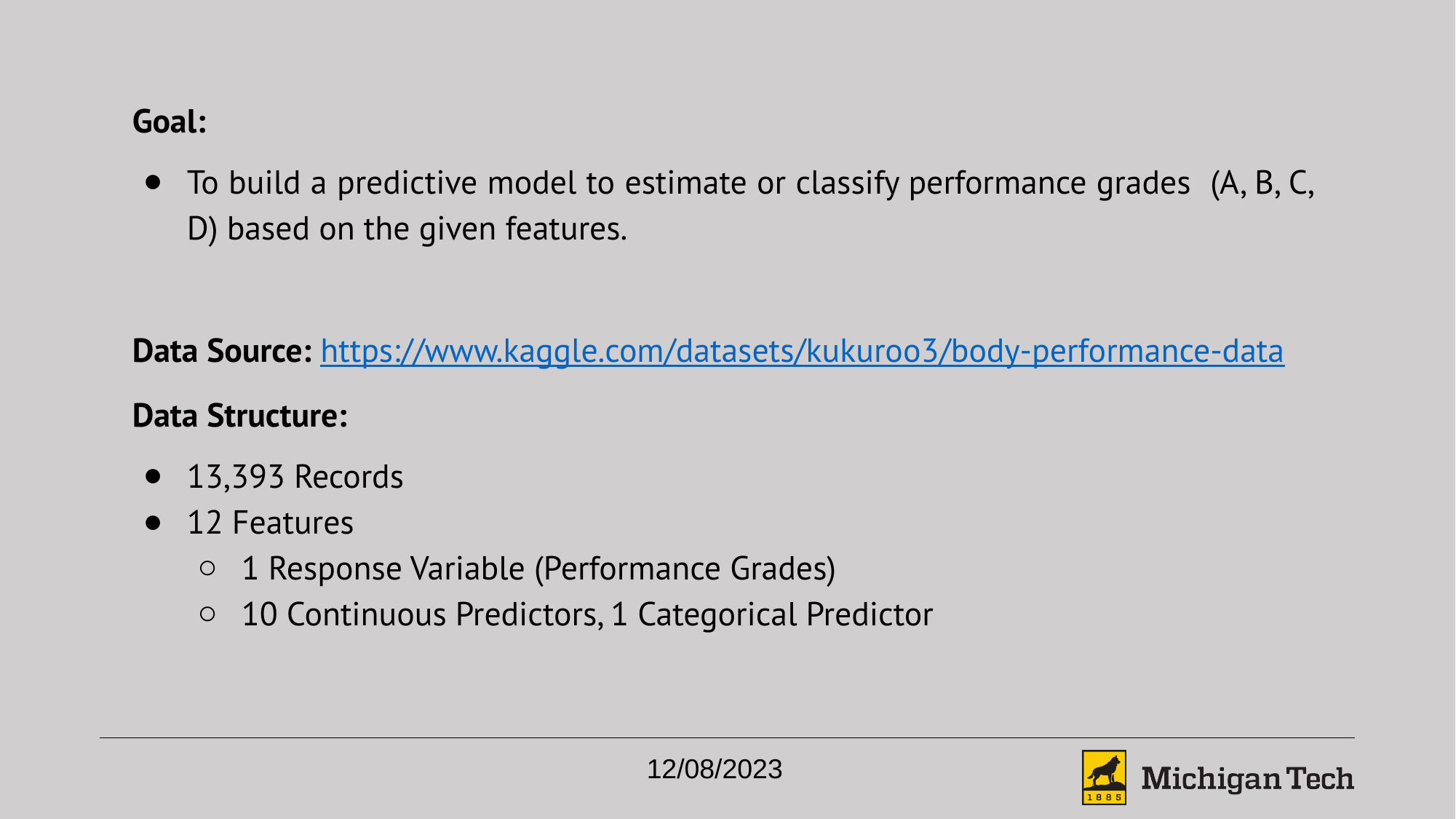

Goal:
To build a predictive model to estimate or classify performance grades  (A, B, C, D) based on the given features.

Data Source: https://www.kaggle.com/datasets/kukuroo3/body-performance-data
Data Structure:
13,393 Records
12 Features
1 Response Variable (Performance Grades)
10 Continuous Predictors, 1 Categorical Predictor

12/08/2023